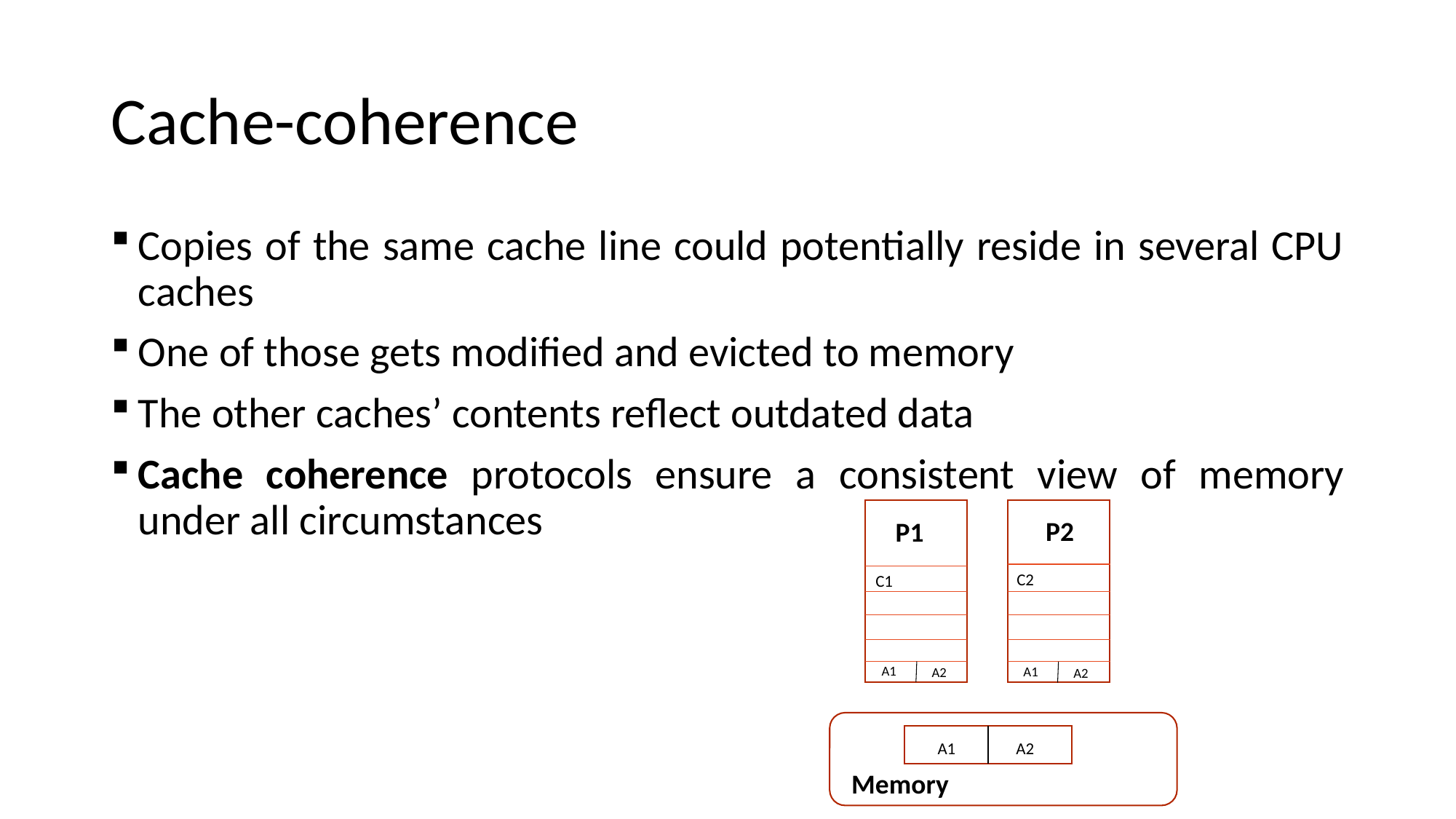

# Cache-coherence
Copies of the same cache line could potentially reside in several CPU caches
One of those gets modified and evicted to memory
The other caches’ contents reflect outdated data
Cache coherence protocols ensure a consistent view of memory under all circumstances

P2
P1
C2
C1
A1
A1
A2
A2

A1
A2
Memory